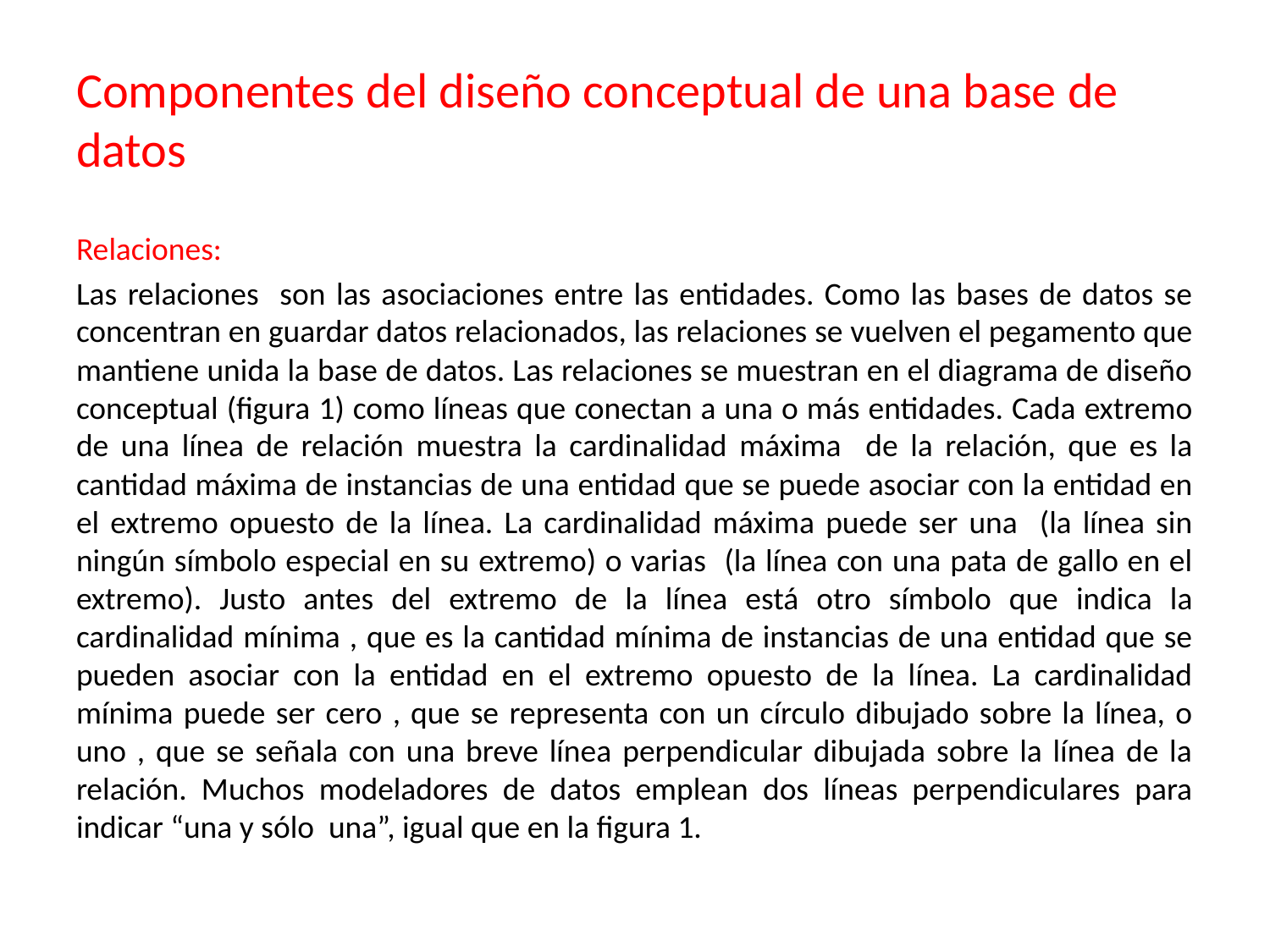

# Componentes del diseño conceptual de una base de datos
Relaciones:
Las relaciones  son las asociaciones entre las entidades. Como las bases de datos se concentran en guardar datos relacionados, las relaciones se vuelven el pegamento que mantiene unida la base de datos. Las relaciones se muestran en el diagrama de diseño conceptual (figura 1) como líneas que conectan a una o más entidades. Cada extremo de una línea de relación muestra la cardinalidad máxima  de la relación, que es la cantidad máxima de instancias de una entidad que se puede asociar con la entidad en el extremo opuesto de la línea. La cardinalidad máxima puede ser una  (la línea sin ningún símbolo especial en su extremo) o varias  (la línea con una pata de gallo en el extremo). Justo antes del extremo de la línea está otro símbolo que indica la cardinalidad mínima , que es la cantidad mínima de instancias de una entidad que se pueden asociar con la entidad en el extremo opuesto de la línea. La cardinalidad mínima puede ser cero , que se representa con un círculo dibujado sobre la línea, o uno , que se señala con una breve línea perpendicular dibujada sobre la línea de la relación. Muchos modeladores de datos emplean dos líneas perpendiculares para indicar “una y sólo  una”, igual que en la figura 1.